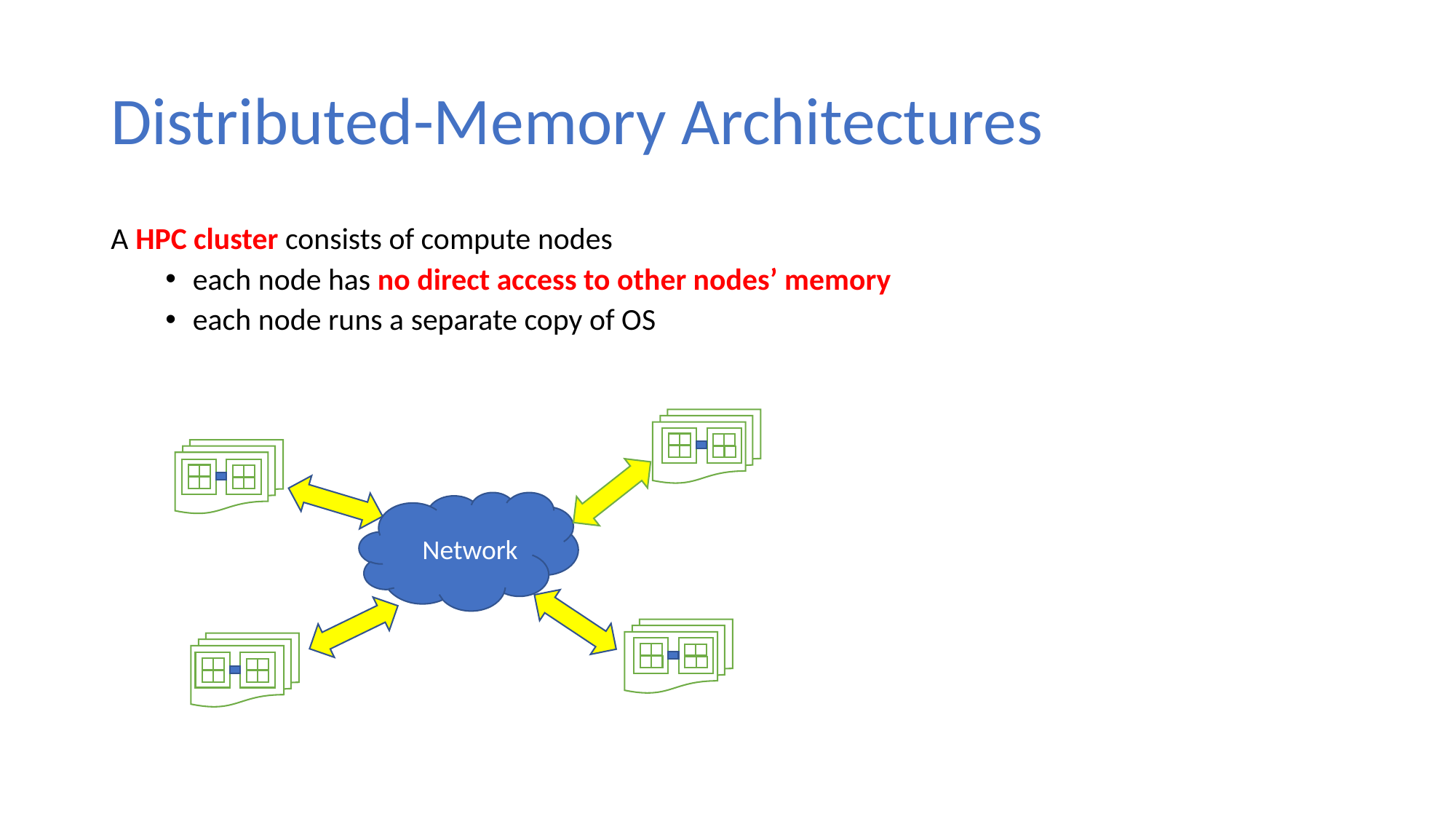

# Distributed-Memory Architectures
A HPC cluster consists of compute nodes
each node has no direct access to other nodes’ memory
each node runs a separate copy of OS

   Network